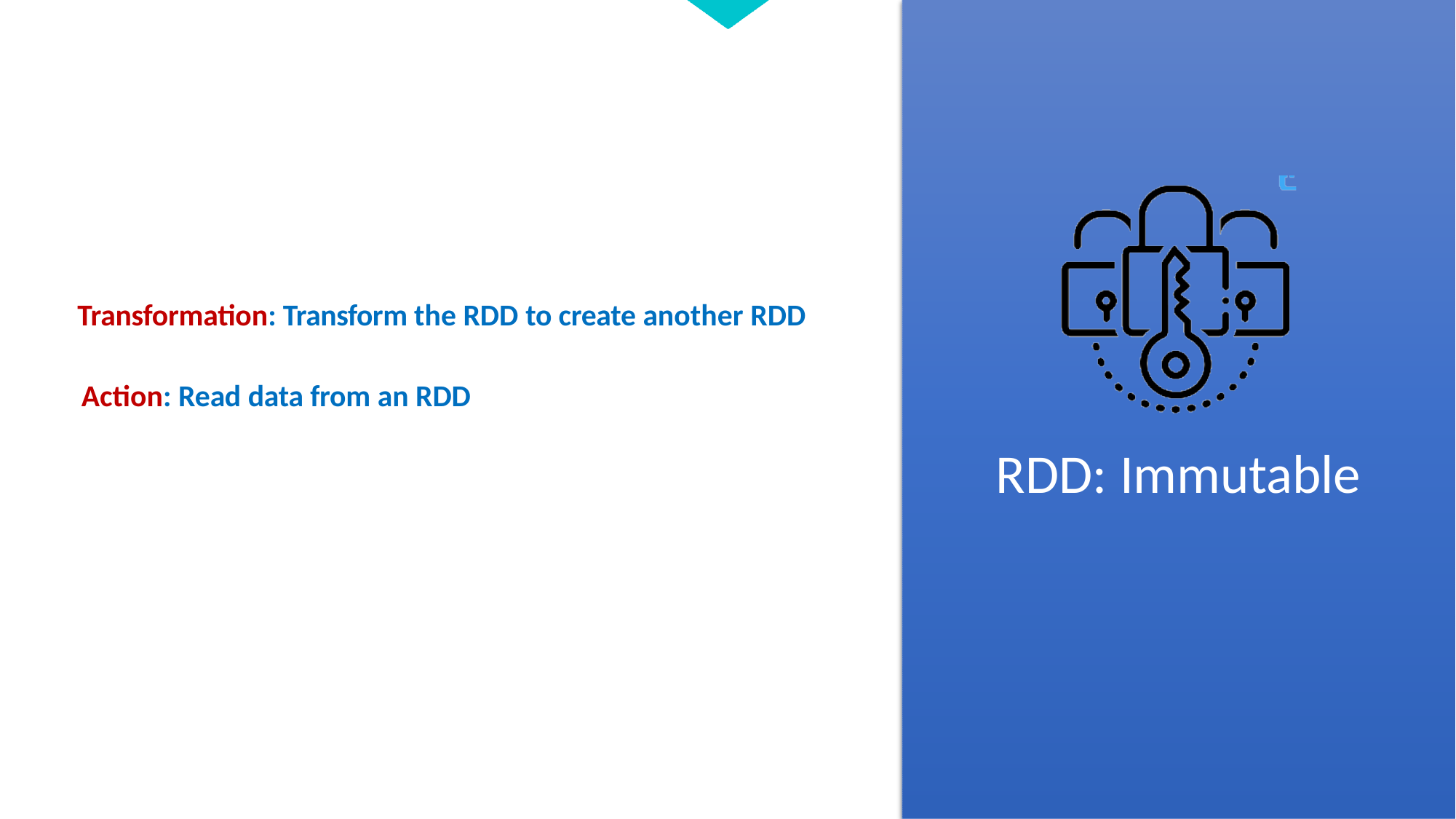

# Transformation: Transform the RDD to create another RDD
Action: Read data from an RDD

RDD: Immutable